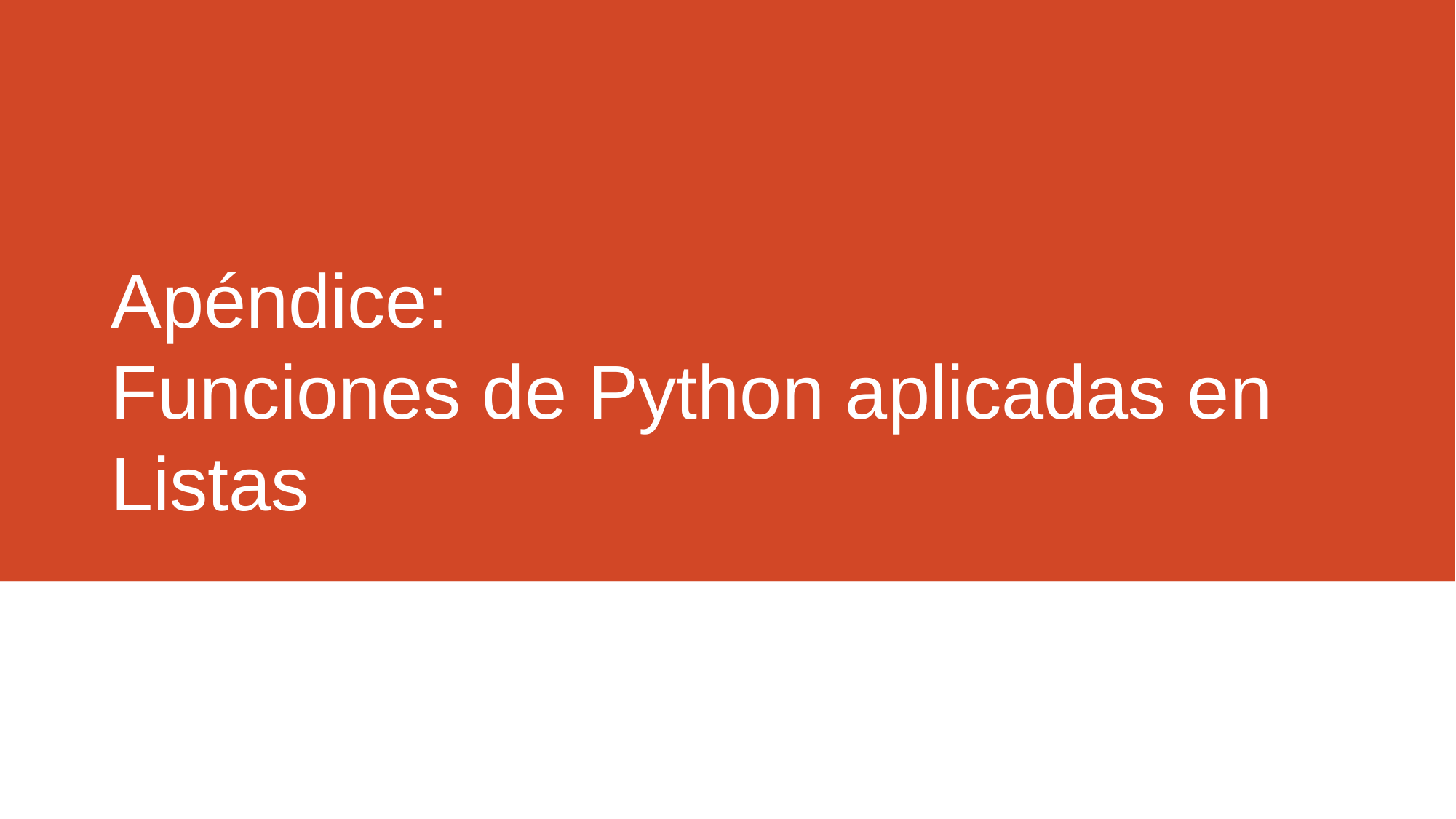

# Apéndice: Funciones de Python aplicadas en Listas